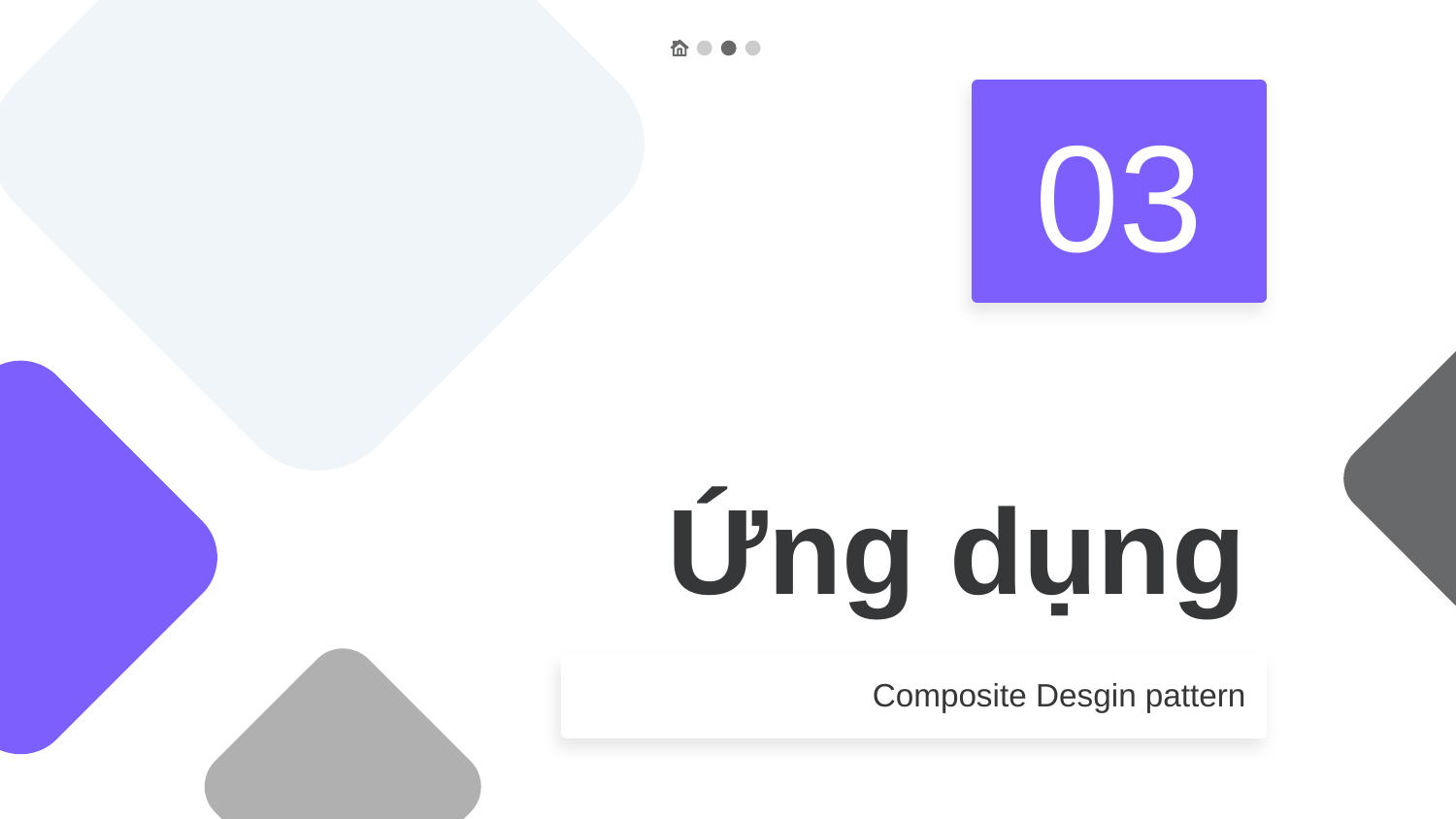

# 03
Ứng dụng
Composite Desgin pattern